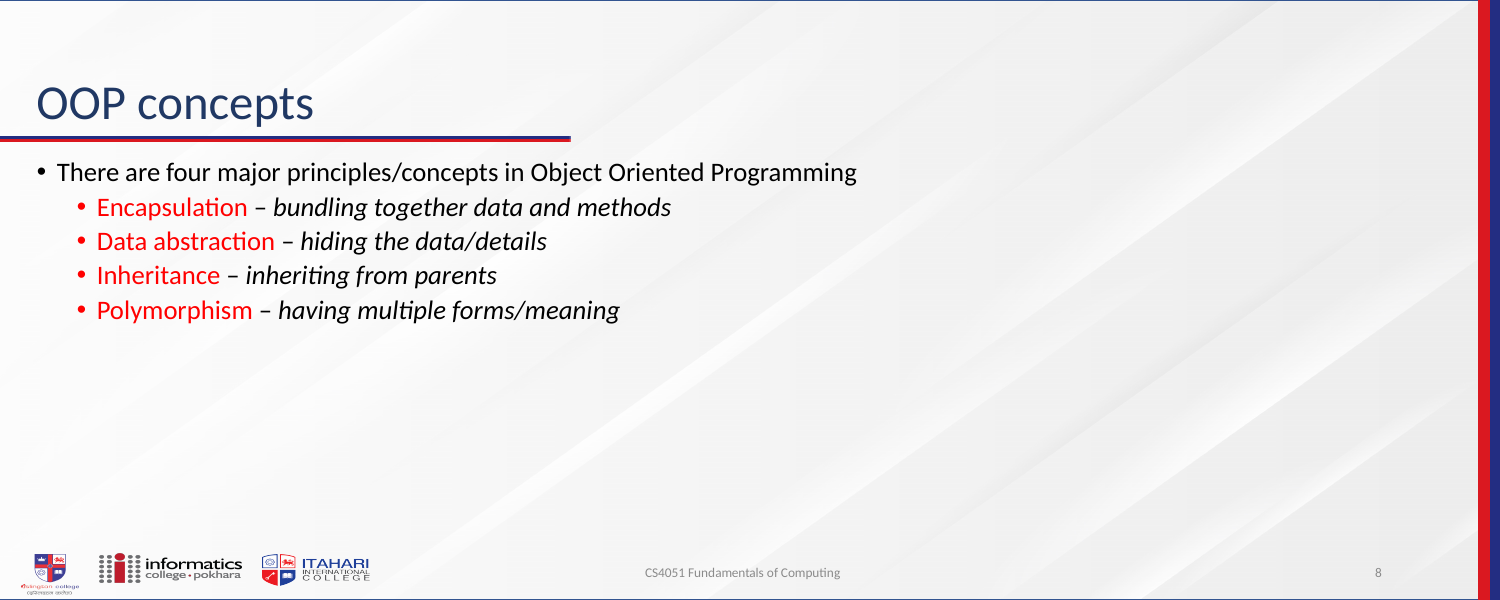

# OOP concepts
There are four major principles/concepts in Object Oriented Programming
Encapsulation – bundling together data and methods
Data abstraction – hiding the data/details
Inheritance – inheriting from parents
Polymorphism – having multiple forms/meaning

CS4051 Fundamentals of Computing
8